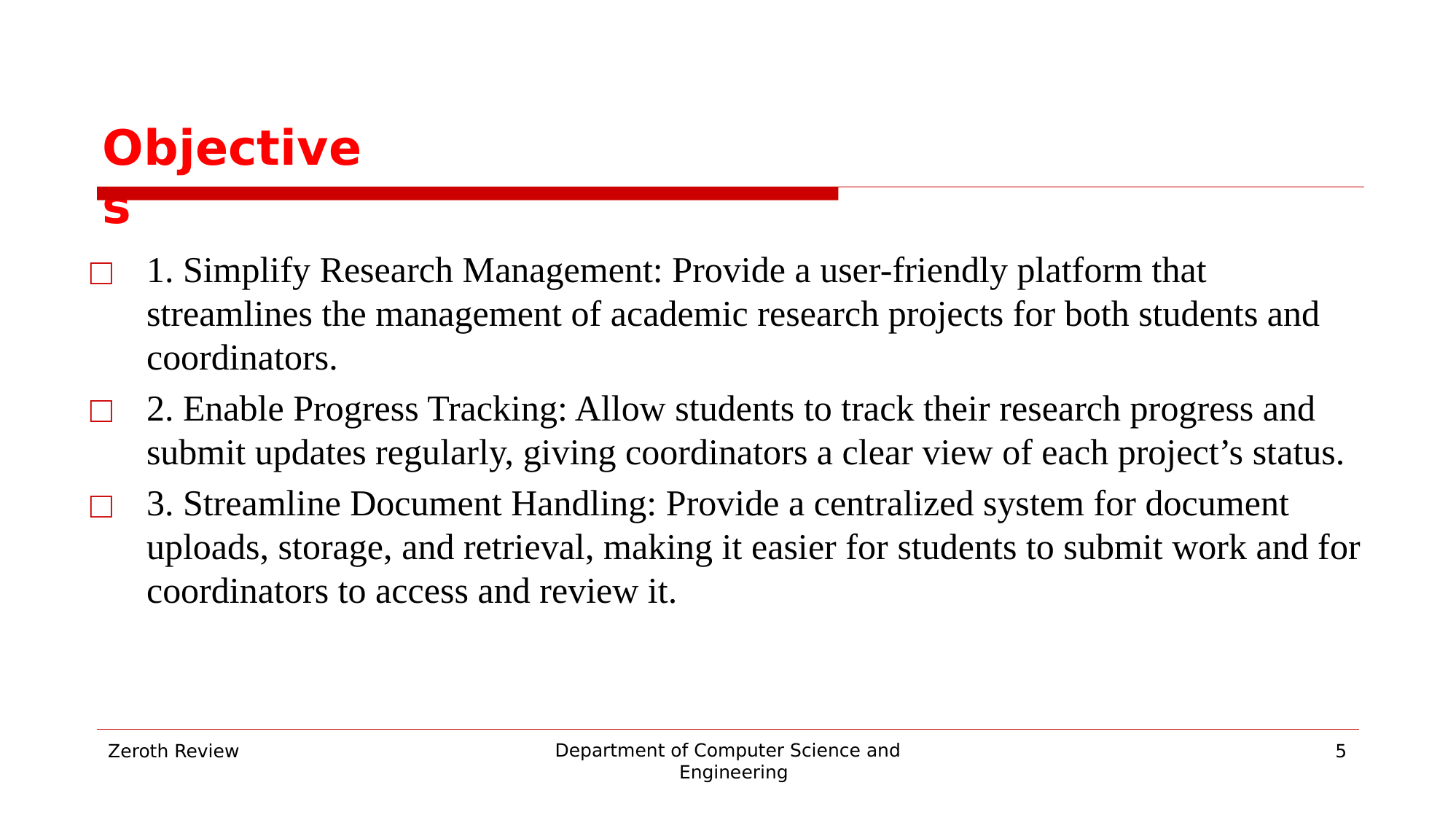

# Objectives

1. Simplify Research Management: Provide a user-friendly platform that streamlines the management of academic research projects for both students and coordinators.
2. Enable Progress Tracking: Allow students to track their research progress and submit updates regularly, giving coordinators a clear view of each project’s status.
3. Streamline Document Handling: Provide a centralized system for document uploads, storage, and retrieval, making it easier for students to submit work and for coordinators to access and review it.
5

Department of Computer Science and  Engineering
Zeroth Review